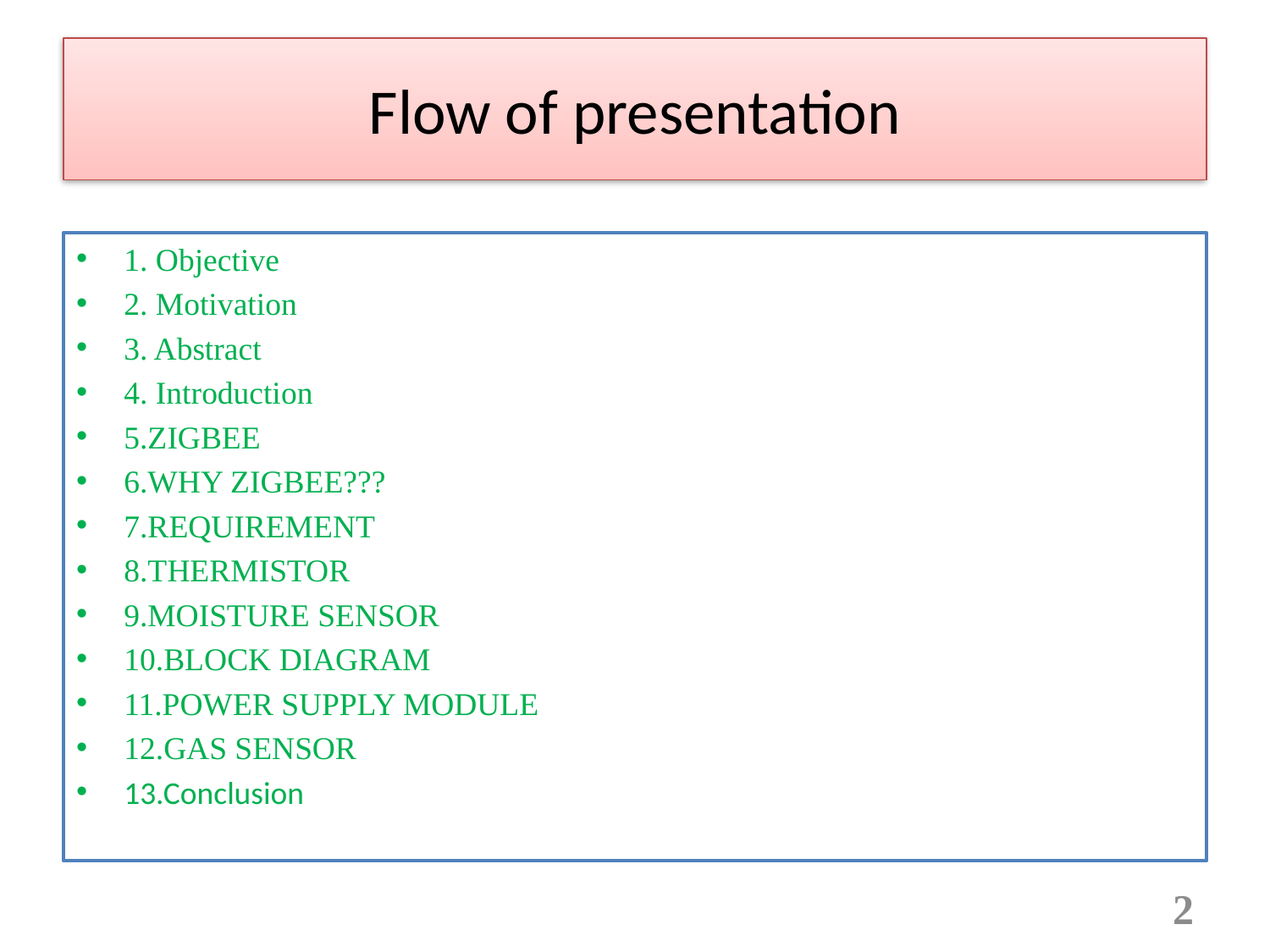

# Flow of presentation
1. Objective
2. Motivation
3. Abstract
4. Introduction
5.ZIGBEE
6.WHY ZIGBEE???
7.REQUIREMENT
8.THERMISTOR
9.MOISTURE SENSOR
10.BLOCK DIAGRAM
11.POWER SUPPLY MODULE
12.GAS SENSOR
13.Conclusion
2